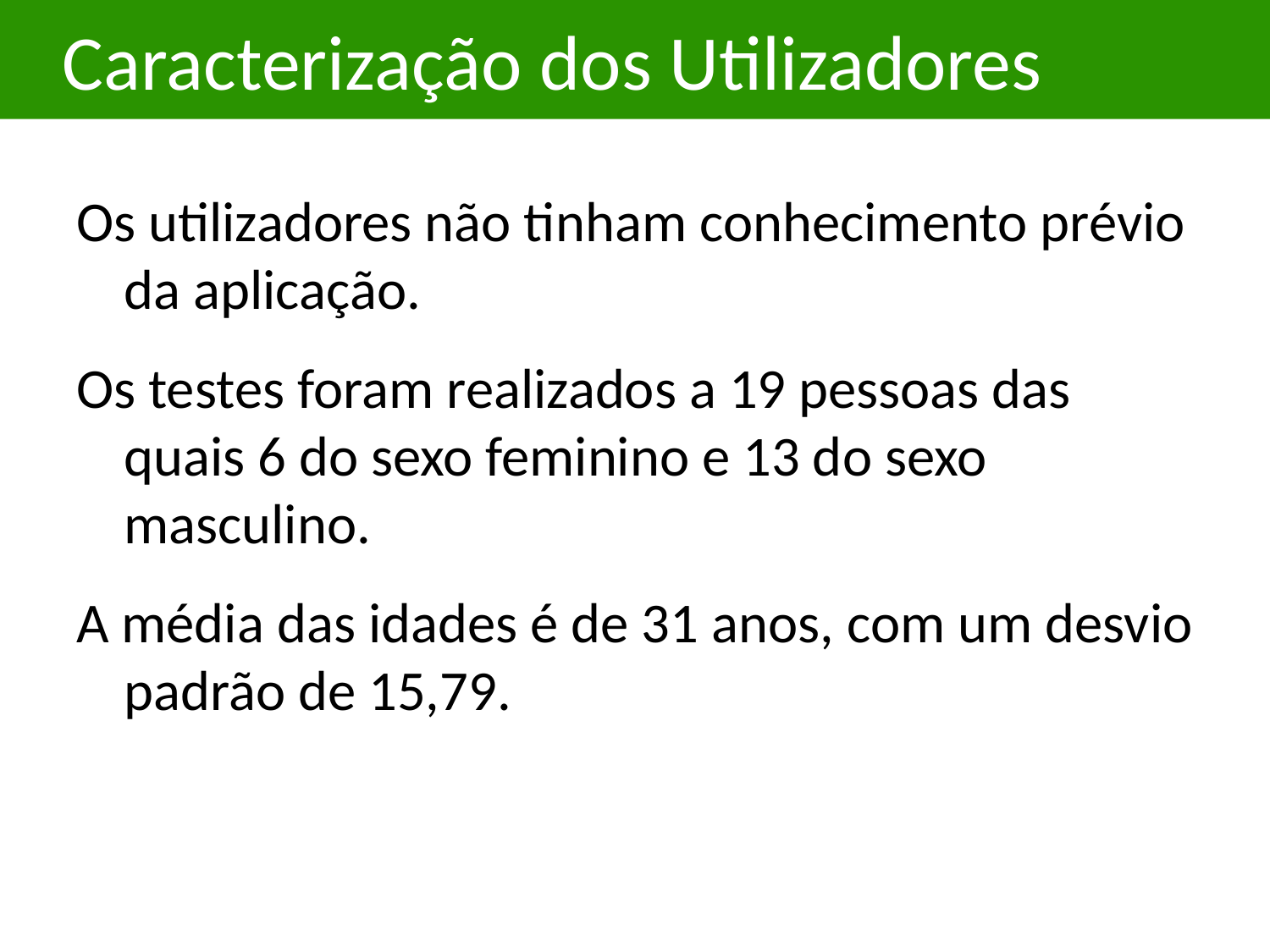

# Caracterização dos Utilizadores
Os utilizadores não tinham conhecimento prévio da aplicação.
Os testes foram realizados a 19 pessoas das quais 6 do sexo feminino e 13 do sexo masculino.
A média das idades é de 31 anos, com um desvio padrão de 15,79.